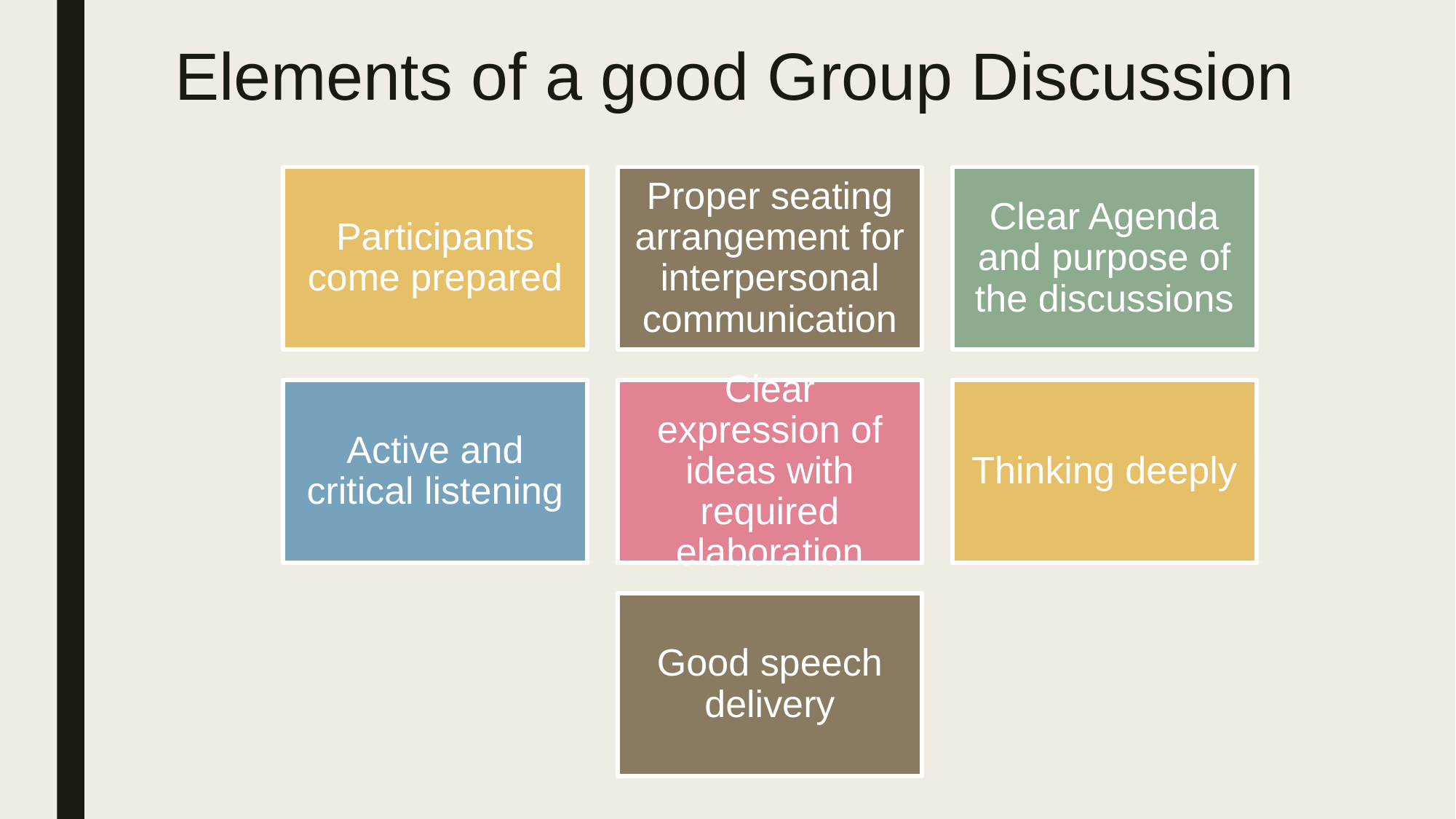

# Elements of a good Group Discussion
Participants come prepared
Proper seating arrangement for interpersonal communication
Clear Agenda and purpose of the discussions
Active and critical listening
Clear expression of ideas with required elaboration
Thinking deeply
Good speech delivery